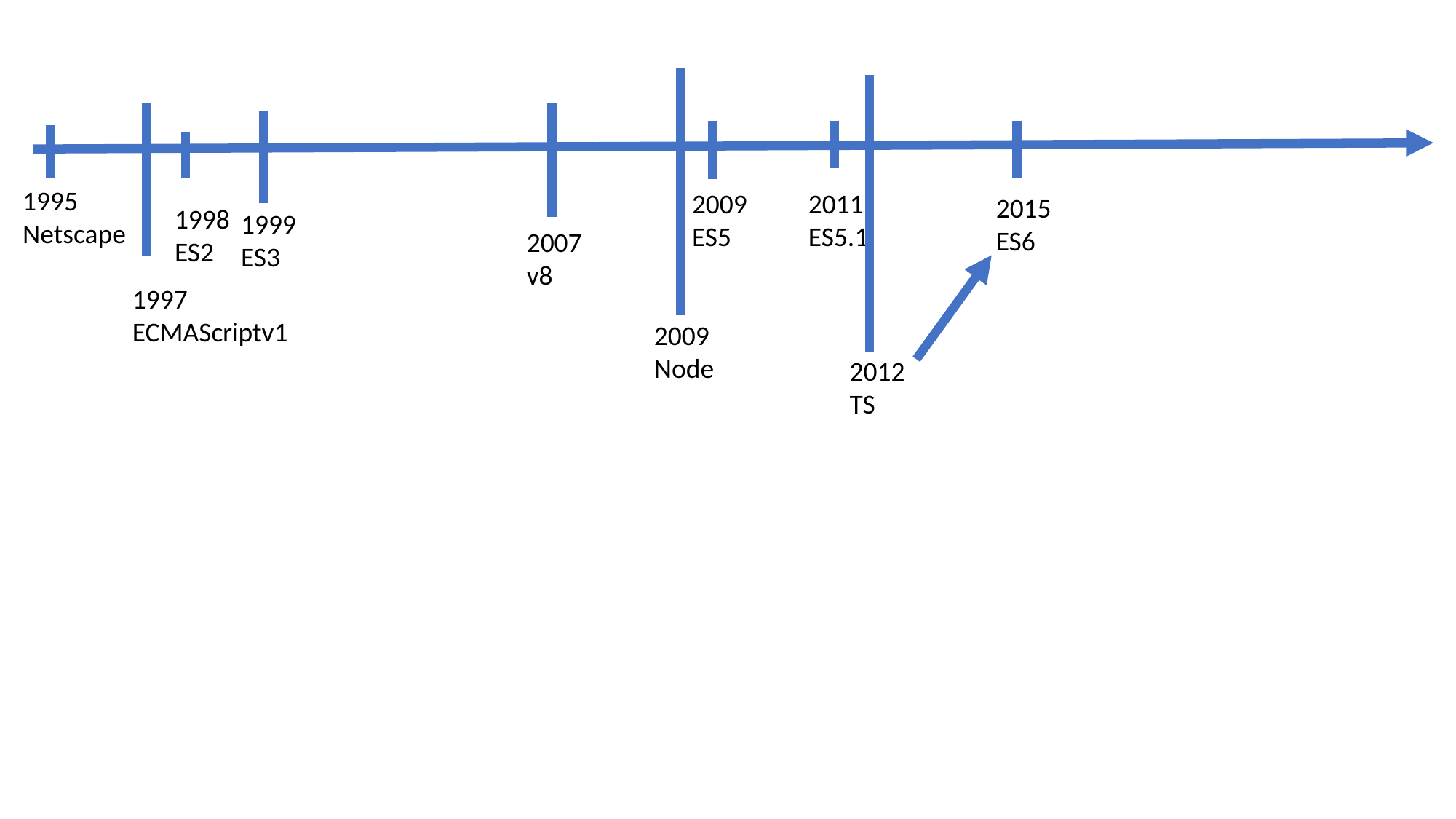

1995
Netscape
2011
ES5.1
2009
ES5
2015
ES6
1998
ES2
1999
ES3
2007
v8
1997
ECMAScriptv1
2009
Node
2012
TS